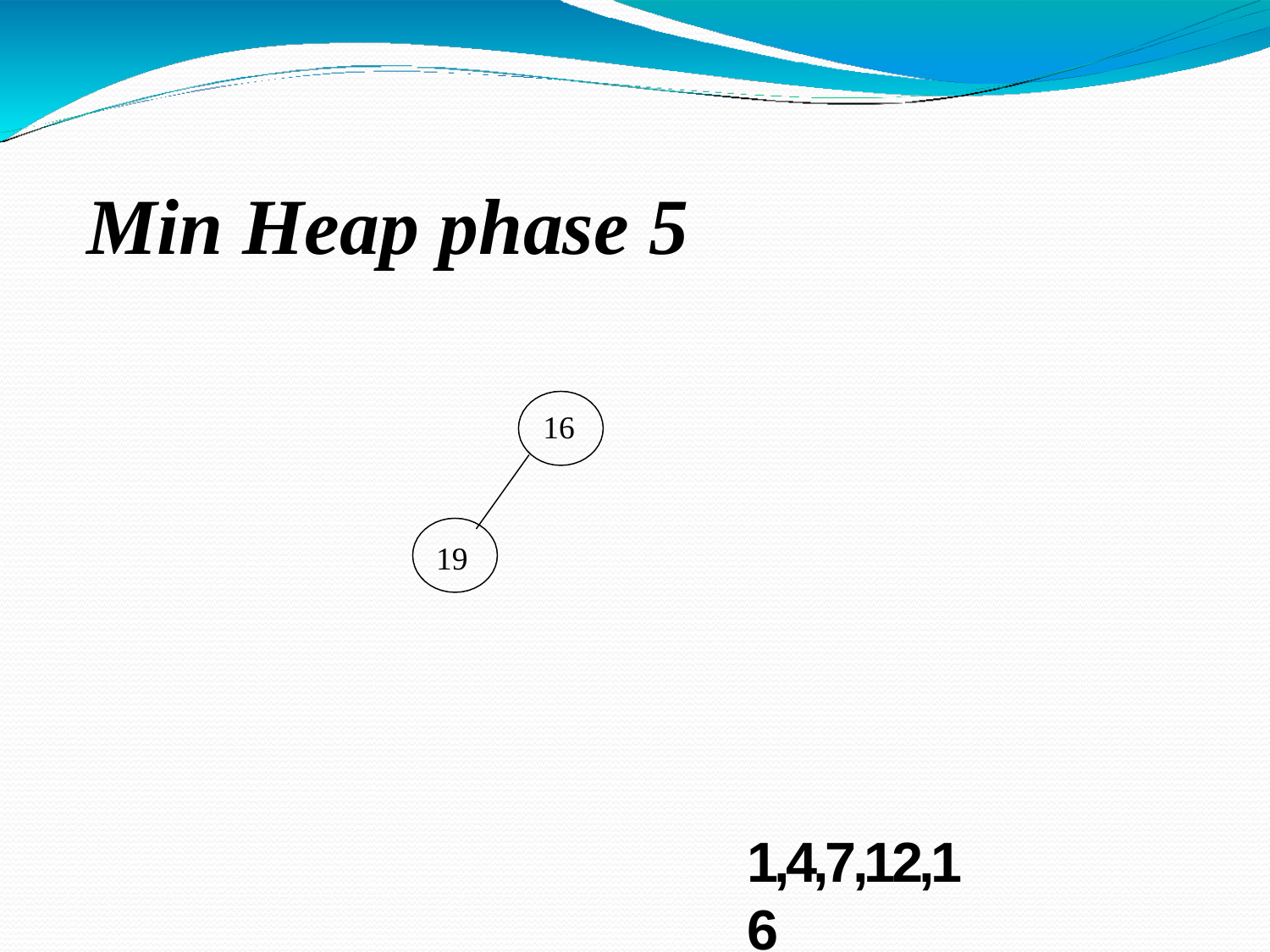

# Min Heap phase 5

16

19

1,4,7,12,16